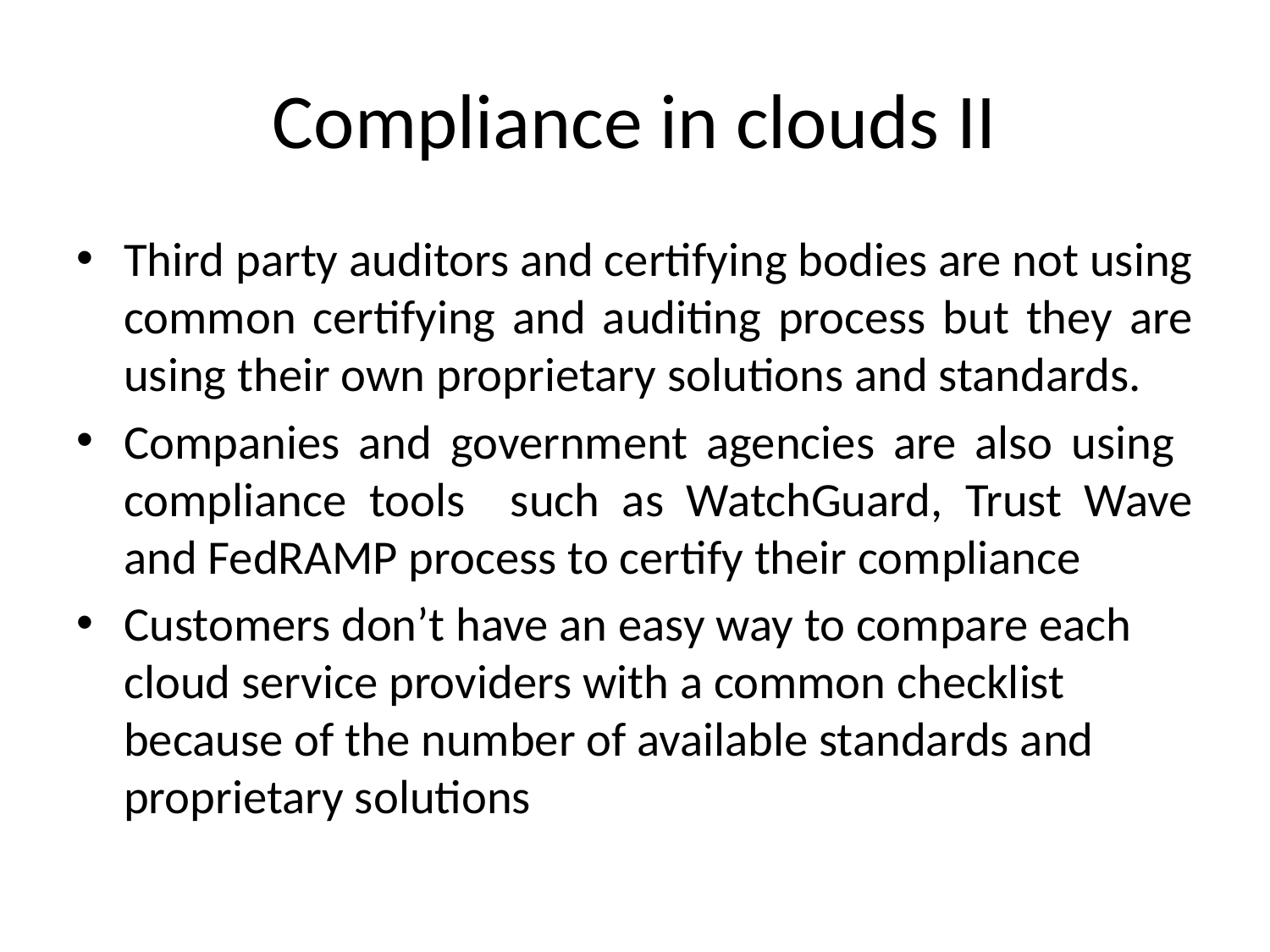

# Compliance in clouds II
Third party auditors and certifying bodies are not using common certifying and auditing process but they are using their own proprietary solutions and standards.
Companies and government agencies are also using  compliance tools  such as WatchGuard, Trust Wave and FedRAMP process to certify their compliance
Customers don’t have an easy way to compare each cloud service providers with a common checklist because of the number of available standards and proprietary solutions